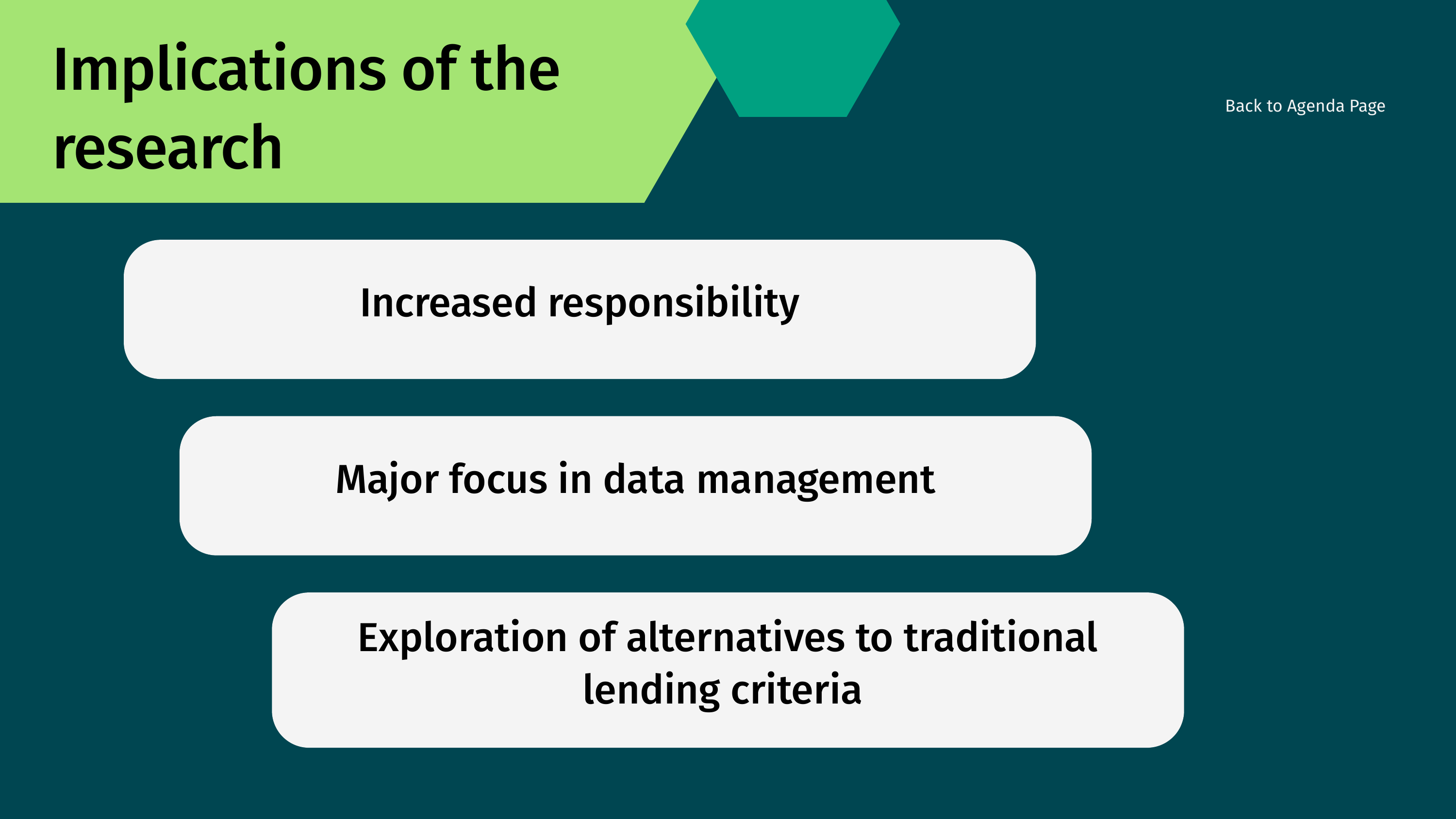

Implications of the research
Back to Agenda Page

Increased responsibility

Major focus in data management

Exploration of alternatives to traditional lending criteria